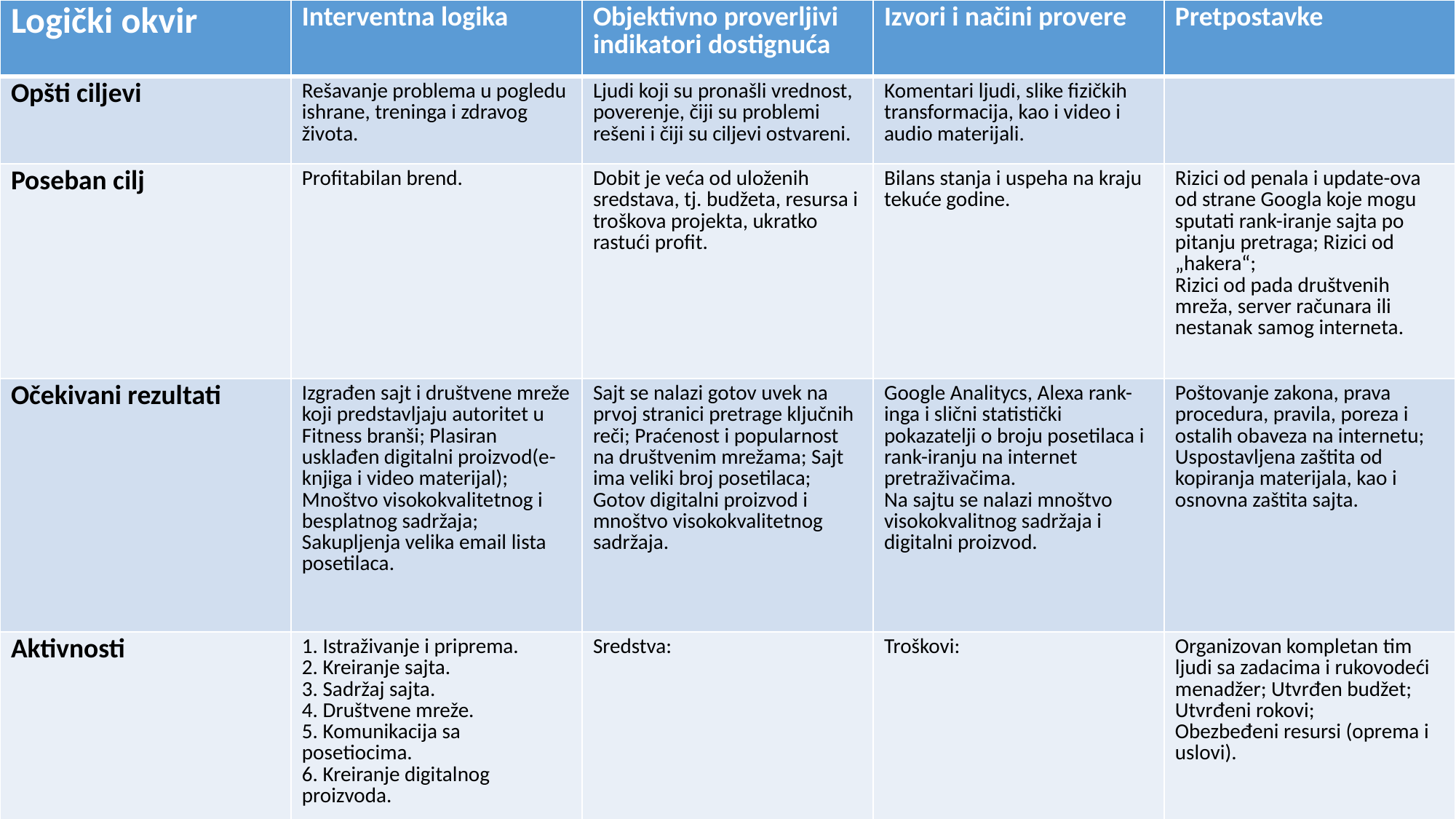

| Logički okvir | Interventna logika | Objektivno proverljivi indikatori dostignuća | Izvori i načini provere | Pretpostavke |
| --- | --- | --- | --- | --- |
| Opšti ciljevi | Rešavanje problema u pogledu ishrane, treninga i zdravog života. | Ljudi koji su pronašli vrednost, poverenje, čiji su problemi rešeni i čiji su ciljevi ostvareni. | Komentari ljudi, slike fizičkih transformacija, kao i video i audio materijali. |  |
| Poseban cilj | Profitabilan brend. | Dobit je veća od uloženih sredstava, tj. budžeta, resursa i troškova projekta, ukratko rastući profit. | Bilans stanja i uspeha na kraju tekuće godine. | Rizici od penala i update-ova od strane Googla koje mogu sputati rank-iranje sajta po pitanju pretraga; Rizici od „hakera“; Rizici od pada društvenih mreža, server računara ili nestanak samog interneta. |
| Očekivani rezultati | Izgrađen sajt i društvene mreže koji predstavljaju autoritet u Fitness branši; Plasiran usklađen digitalni proizvod(e-knjiga i video materijal); Mnoštvo visokokvalitetnog i besplatnog sadržaja; Sakupljenja velika email lista posetilaca. | Sajt se nalazi gotov uvek na prvoj stranici pretrage ključnih reči; Praćenost i popularnost na društvenim mrežama; Sajt ima veliki broj posetilaca; Gotov digitalni proizvod i mnoštvo visokokvalitetnog sadržaja. | Google Analitycs, Alexa rank-inga i slični statistički pokazatelji o broju posetilaca i rank-iranju na internet pretraživačima. Na sajtu se nalazi mnoštvo visokokvalitnog sadržaja i digitalni proizvod. | Poštovanje zakona, prava procedura, pravila, poreza i ostalih obaveza na internetu; Uspostavljena zaštita od kopiranja materijala, kao i osnovna zaštita sajta. |
| Aktivnosti | 1. Istraživanje i priprema. 2. Kreiranje sajta. 3. Sadržaj sajta. 4. Društvene mreže. 5. Komunikacija sa posetiocima. 6. Kreiranje digitalnog proizvoda. | Sredstva: | Troškovi: | Organizovan kompletan tim ljudi sa zadacima i rukovodeći menadžer; Utvrđen budžet; Utvrđeni rokovi; Obezbeđeni resursi (oprema i uslovi). |
#